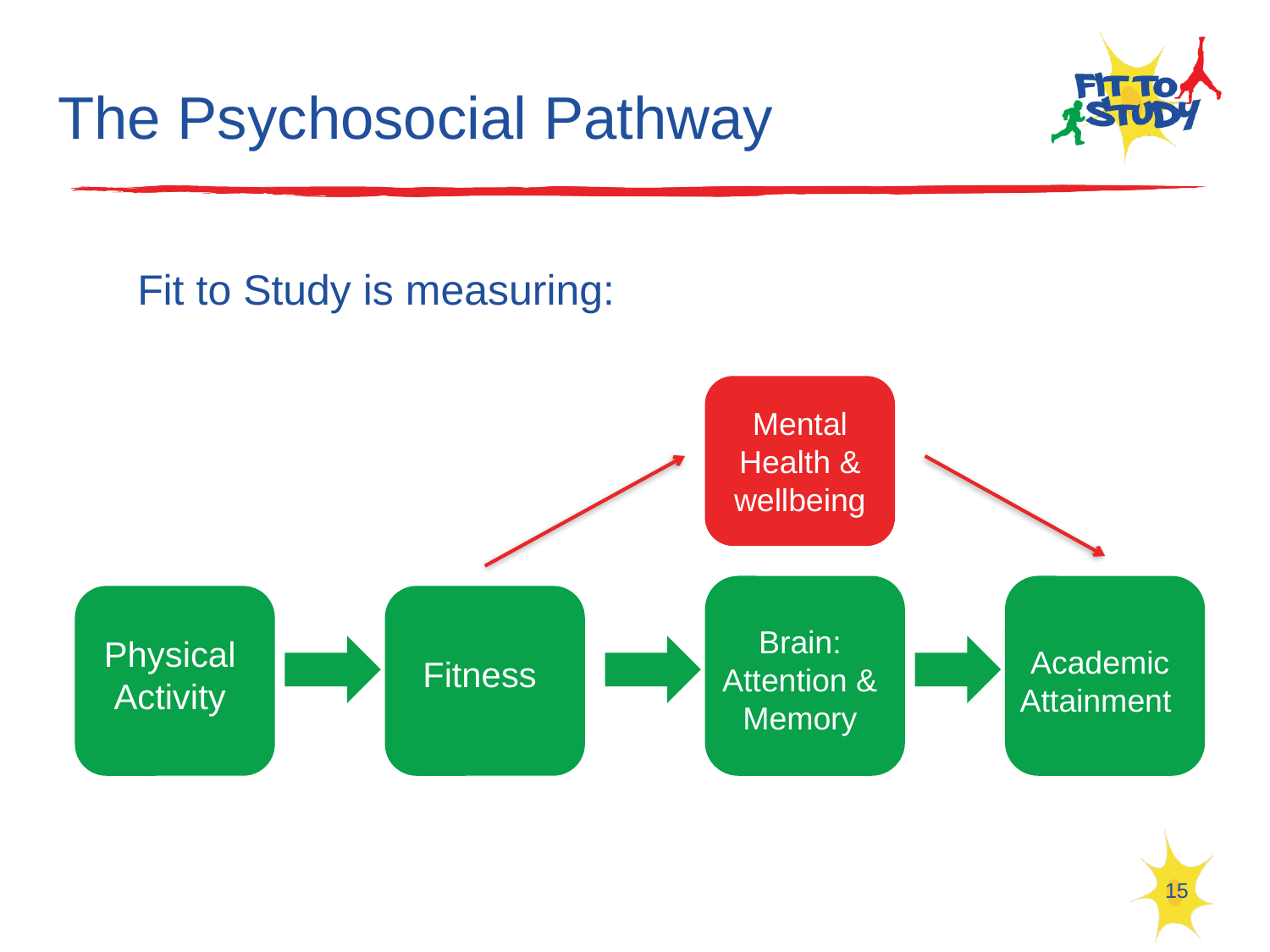

# The Psychosocial Pathway
Fit to Study is measuring:
Mental Health & wellbeing

Brain: Attention & Memory
Physical Activity

Academic Attainment
Fitness
15